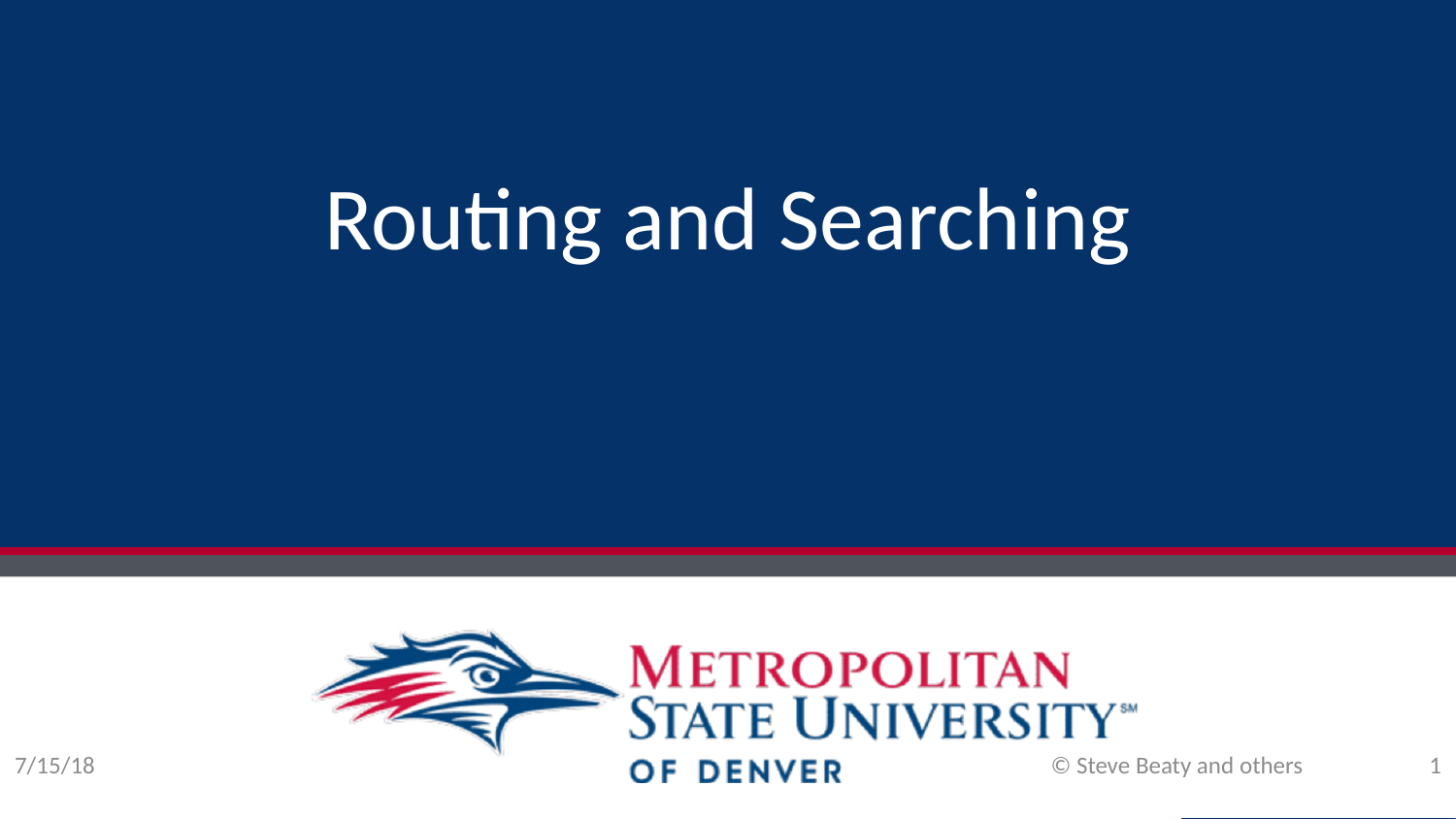

# Routing and Searching

7/15/18
© Steve Beaty and others
1